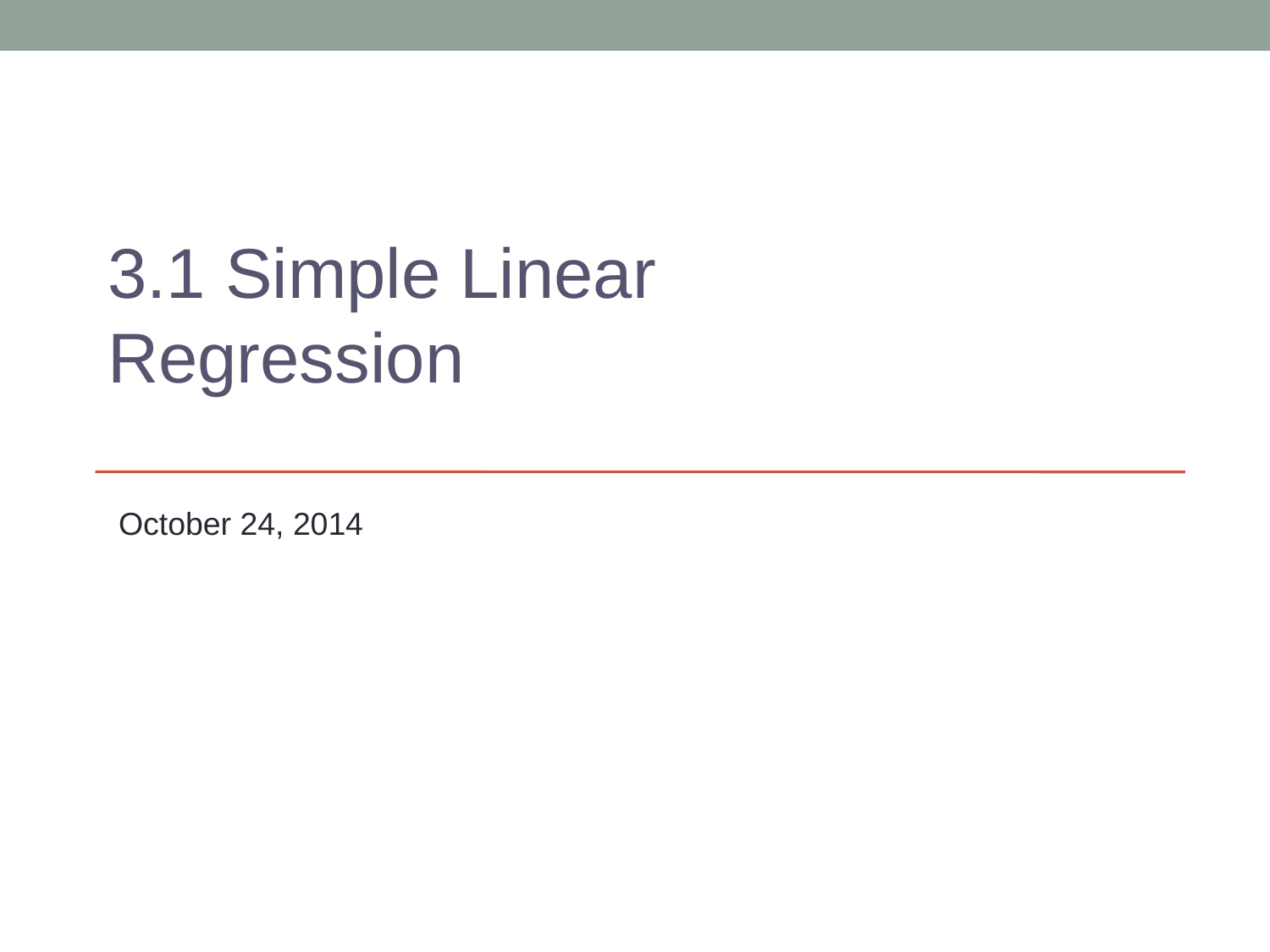

3.1 Simple Linear Regression
October 24, 2014